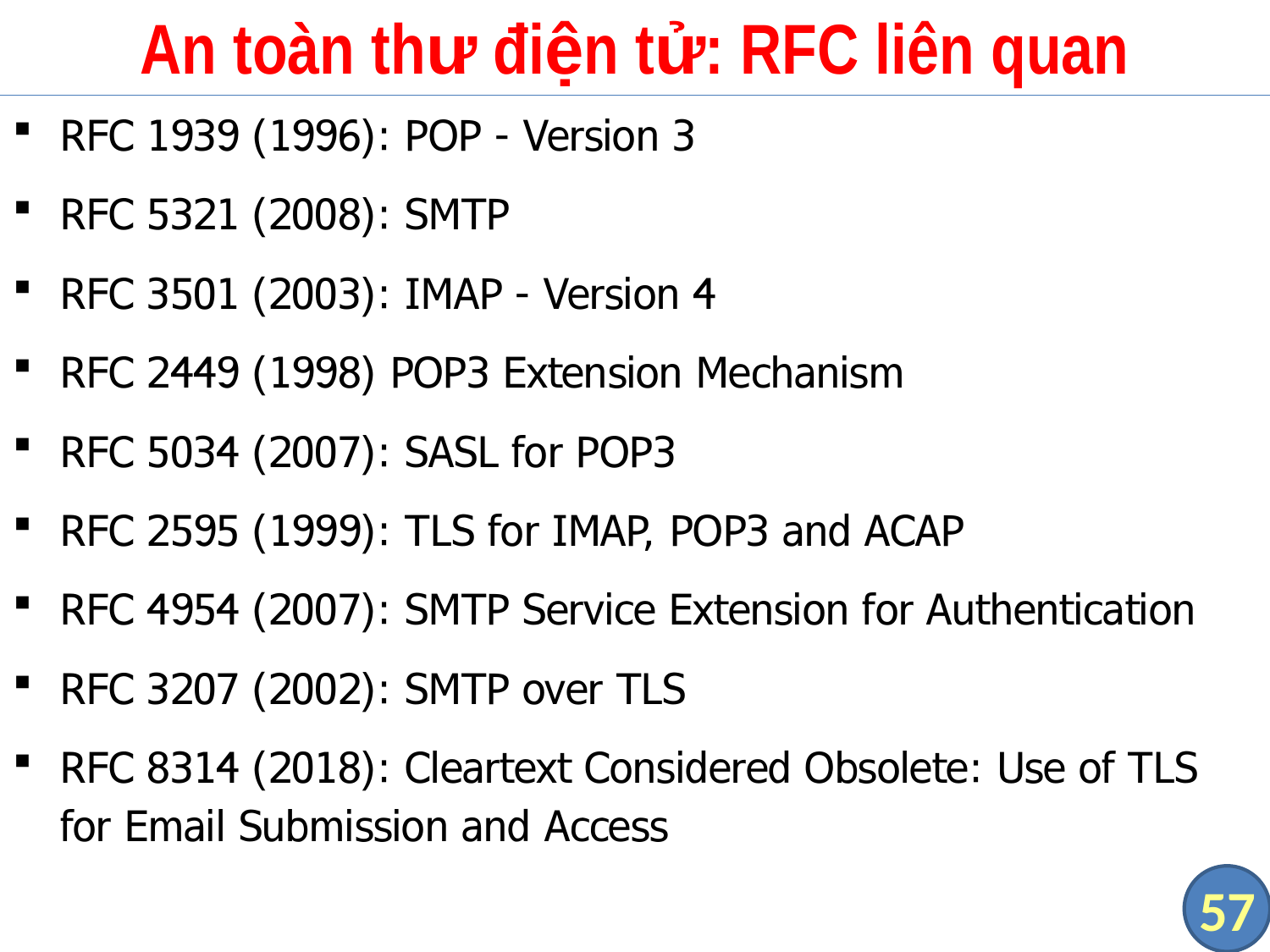

# An toàn thư điện tử: RFC liên quan
RFC 1939 (1996): POP - Version 3
RFC 5321 (2008): SMTP
RFC 3501 (2003): IMAP - Version 4
RFC 2449 (1998) POP3 Extension Mechanism
RFC 5034 (2007): SASL for POP3
RFC 2595 (1999): TLS for IMAP, POP3 and ACAP
RFC 4954 (2007): SMTP Service Extension for Authentication
RFC 3207 (2002): SMTP over TLS
RFC 8314 (2018): Cleartext Considered Obsolete: Use of TLS for Email Submission and Access
57